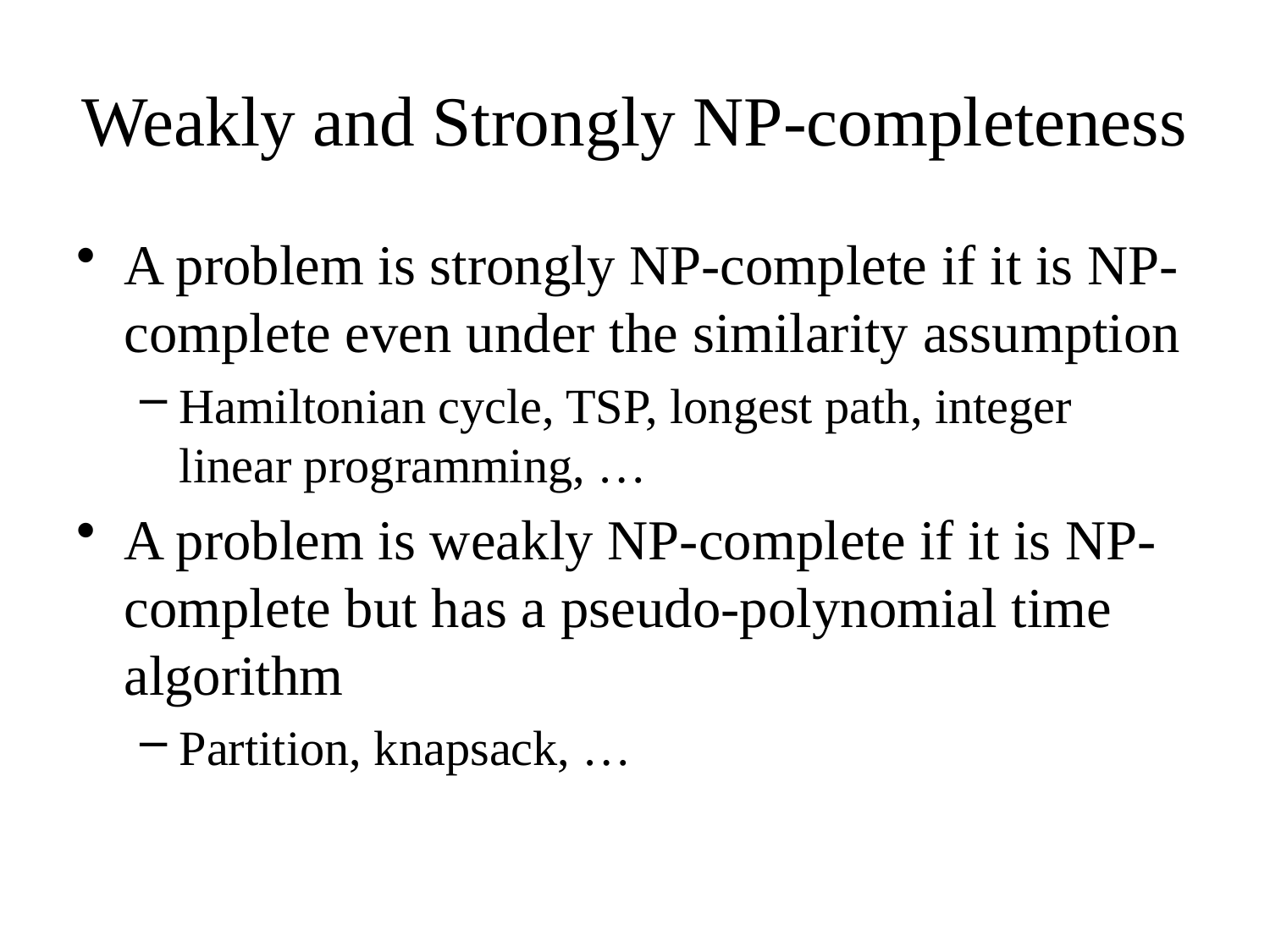

# Weakly and Strongly NP-completeness
A problem is strongly NP-complete if it is NP-complete even under the similarity assumption
Hamiltonian cycle, TSP, longest path, integer linear programming, …
A problem is weakly NP-complete if it is NP-complete but has a pseudo-polynomial time algorithm
Partition, knapsack, …